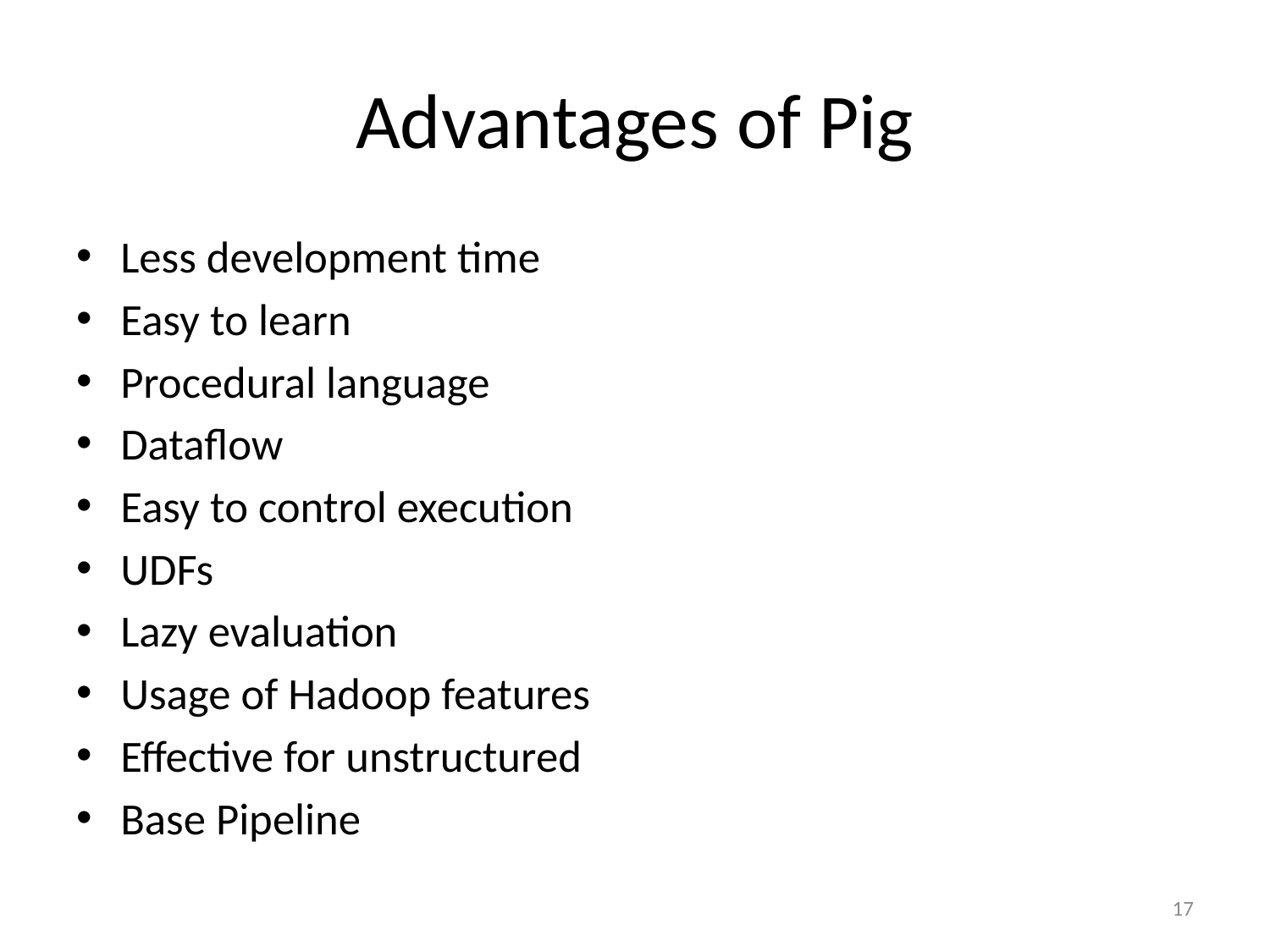

# Advantages of Pig
Less development time
Easy to learn
Procedural language
Dataflow
Easy to control execution
UDFs
Lazy evaluation
Usage of Hadoop features
Effective for unstructured
Base Pipeline

17